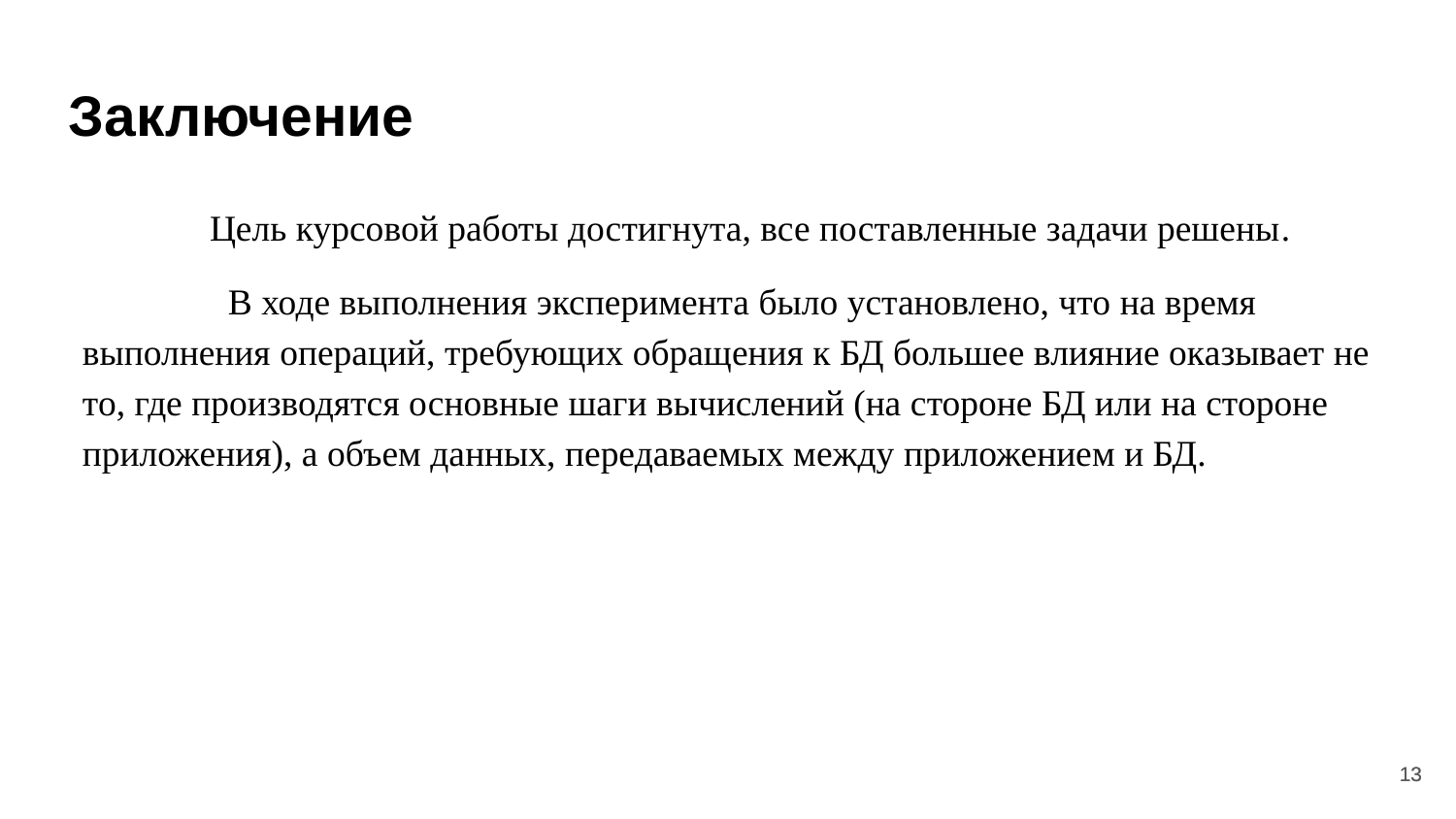

# Заключение
	Цель курсовой работы достигнута, все поставленные задачи решены.
	В ходе выполнения эксперимента было установлено, что на время выполнения операций, требующих обращения к БД большее влияние оказывает не то, где производятся основные шаги вычислений (на стороне БД или на стороне приложения), а объем данных, передаваемых между приложением и БД.
13
13